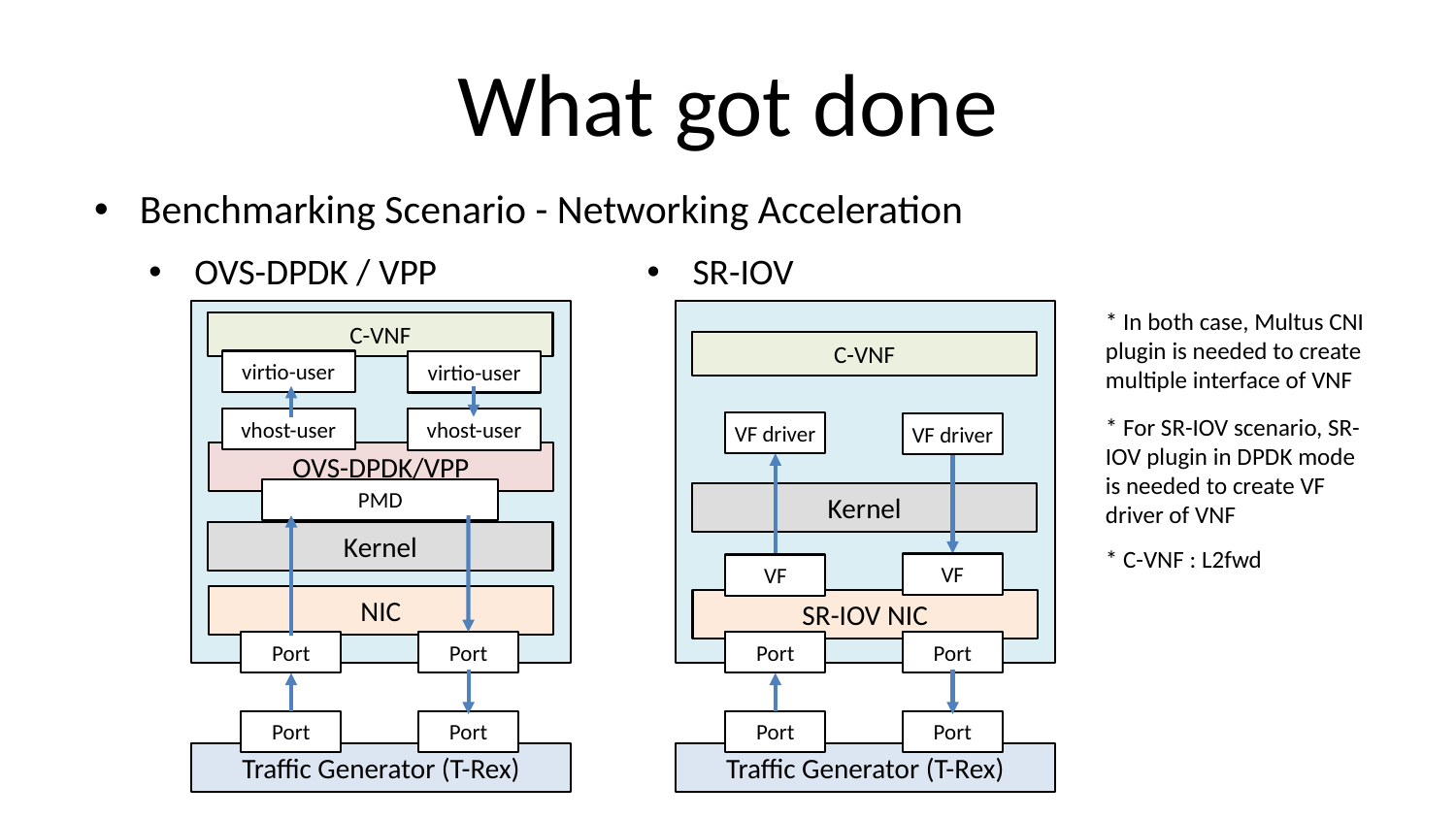

# What got done
Benchmarking Scenario - Networking Acceleration

OVS-DPDK / VPP
SR-IOV
* In both case, Multus CNI plugin is needed to create multiple interface of VNF

C-VNF
C-VNF
virtio-user
virtio-user
* For SR-IOV scenario, SR-IOV plugin in DPDK mode is needed to create VF driver of VNF
vhost-user
VF driver
vhost-user
VF driver
OVS-DPDK/VPP
Kernel
PMD
Kernel
* C-VNF : L2fwd
VF
VF
NIC
SR-IOV NIC
Port
Port
Port
Port
Port
Port
Port
Port
Traffic Generator (T-Rex)
Traffic Generator (T-Rex)